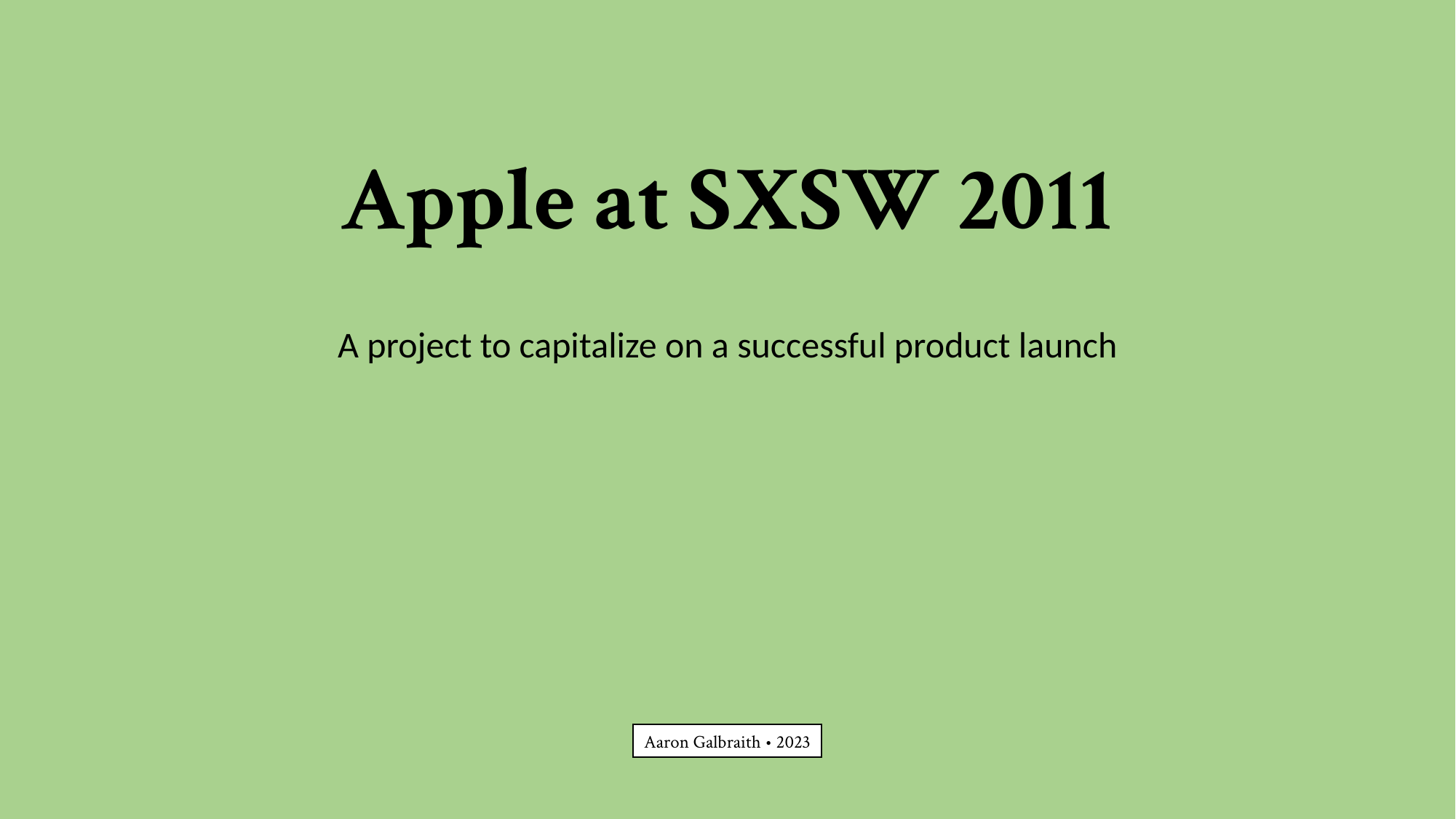

# Apple at SXSW 2011
A project to capitalize on a successful product launch
Aaron Galbraith • 2023